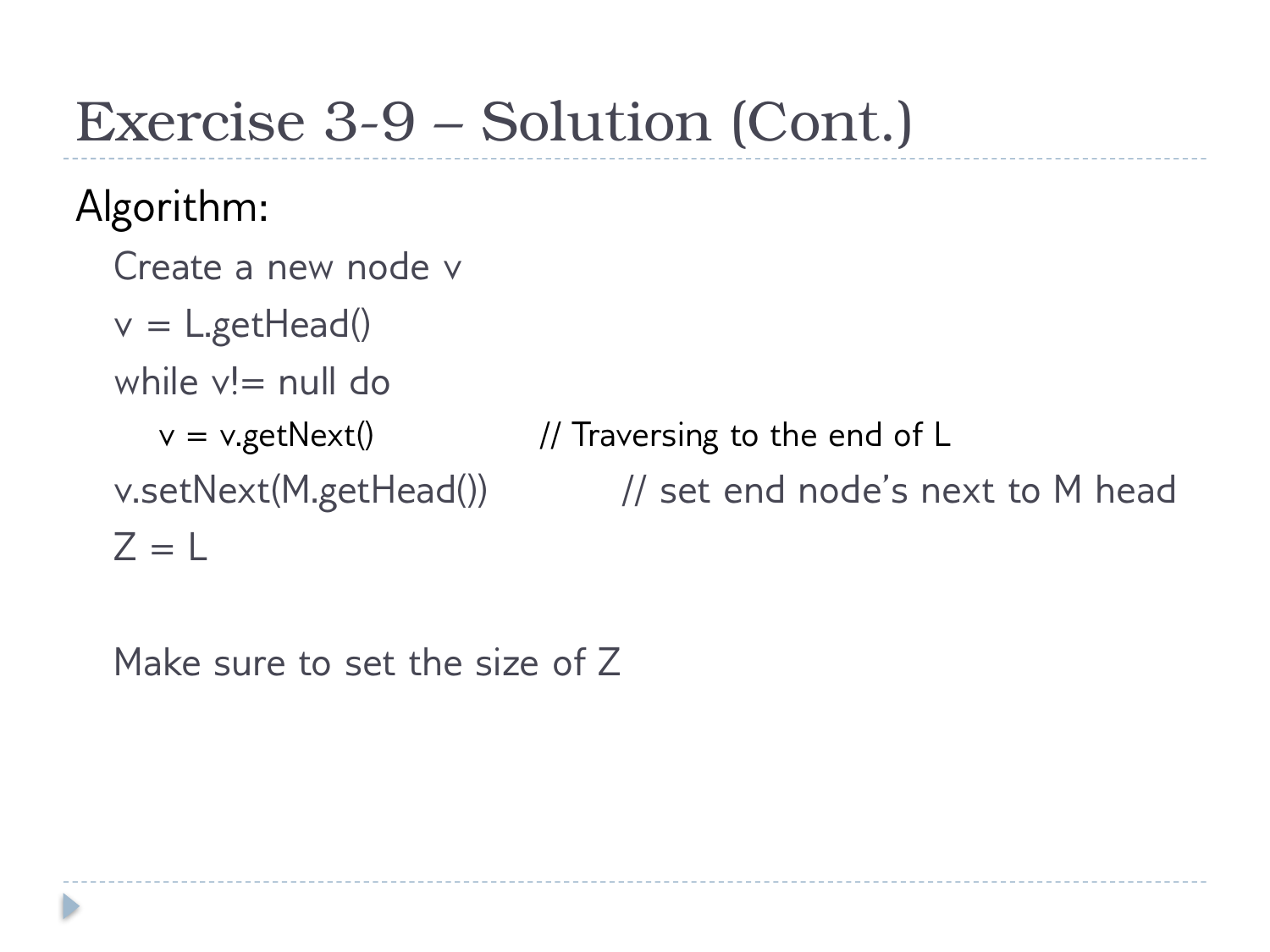

# Exercise 3-9 – Solution (Cont.)
Algorithm:
Create a new node v
v = L.getHead()
while v!= null do
v = v.getNext()		// Traversing to the end of L
v.setNext(M.getHead())		// set end node’s next to M head
Z = L

Make sure to set the size of Z